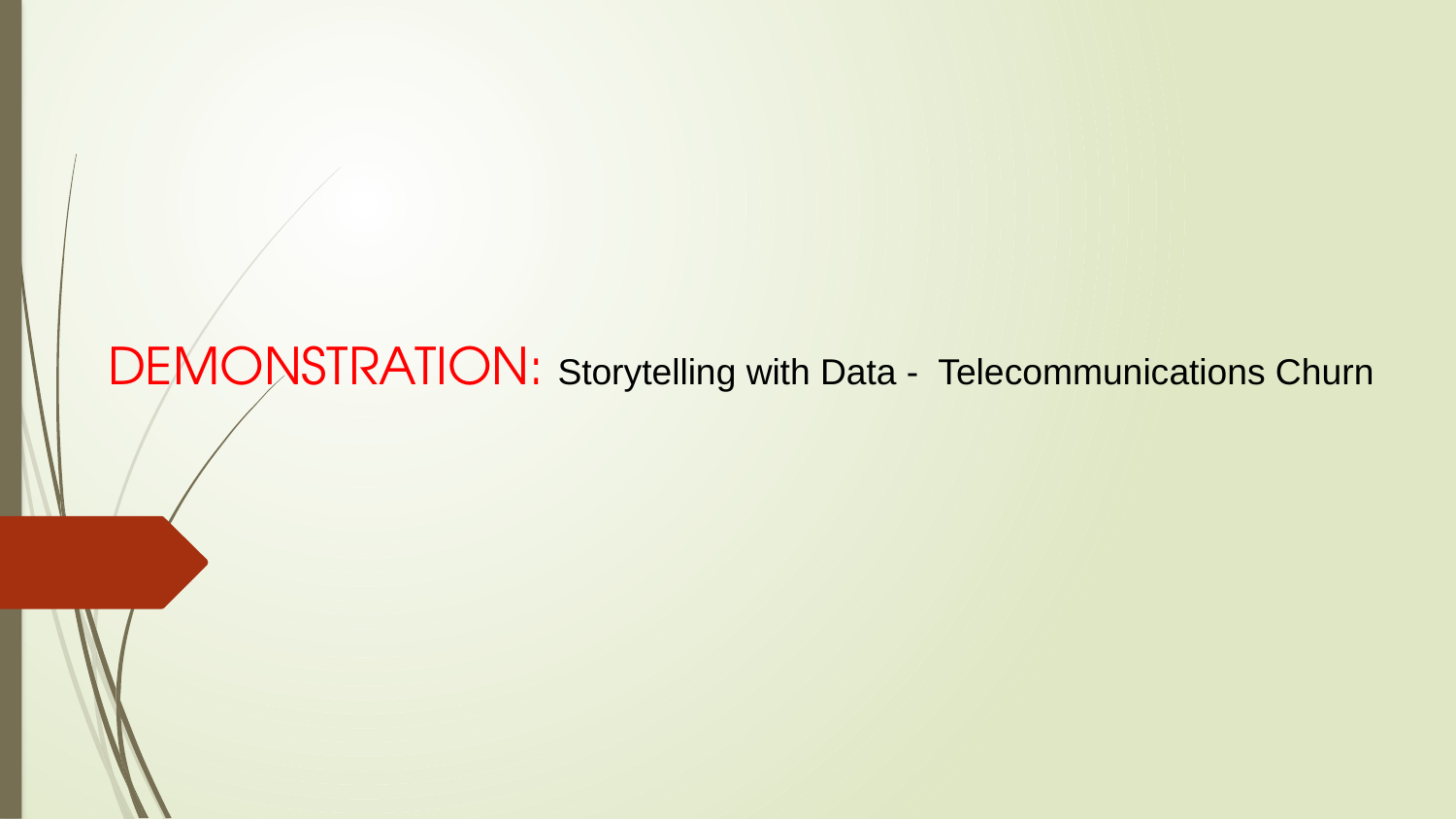

# DEMONSTRATION: Storytelling with Data -  Telecommunications Churn